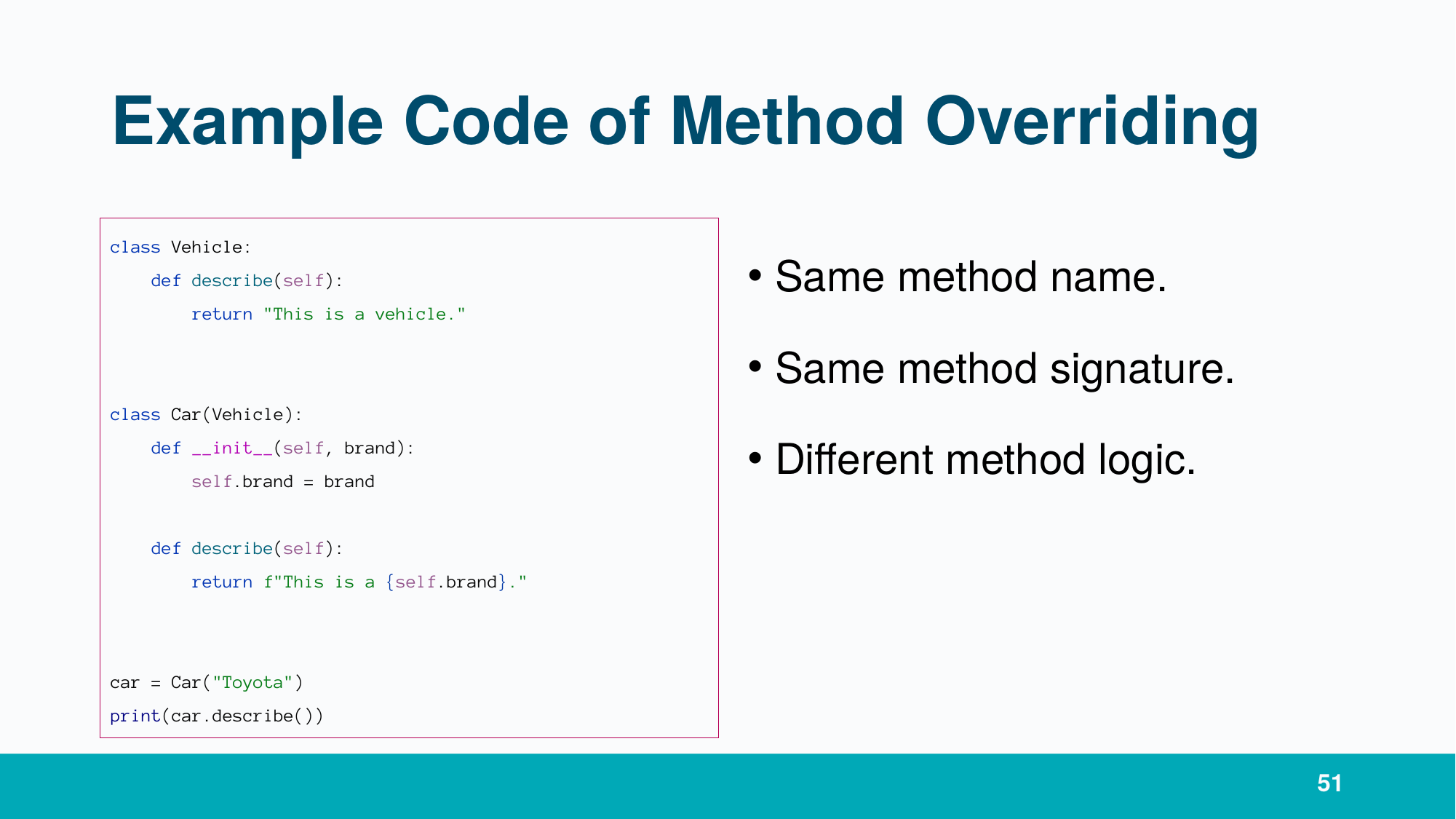

# Example Code of Method Overriding
class Vehicle:
    def describe(self):
        return "This is a vehicle."
class Car(Vehicle):
    def __init__(self, brand):
        self.brand = brand
    def describe(self):
        return f"This is a {self.brand}."
car = Car("Toyota")
print(car.describe())
Same method name.
Same method signature.
Different method logic.
51